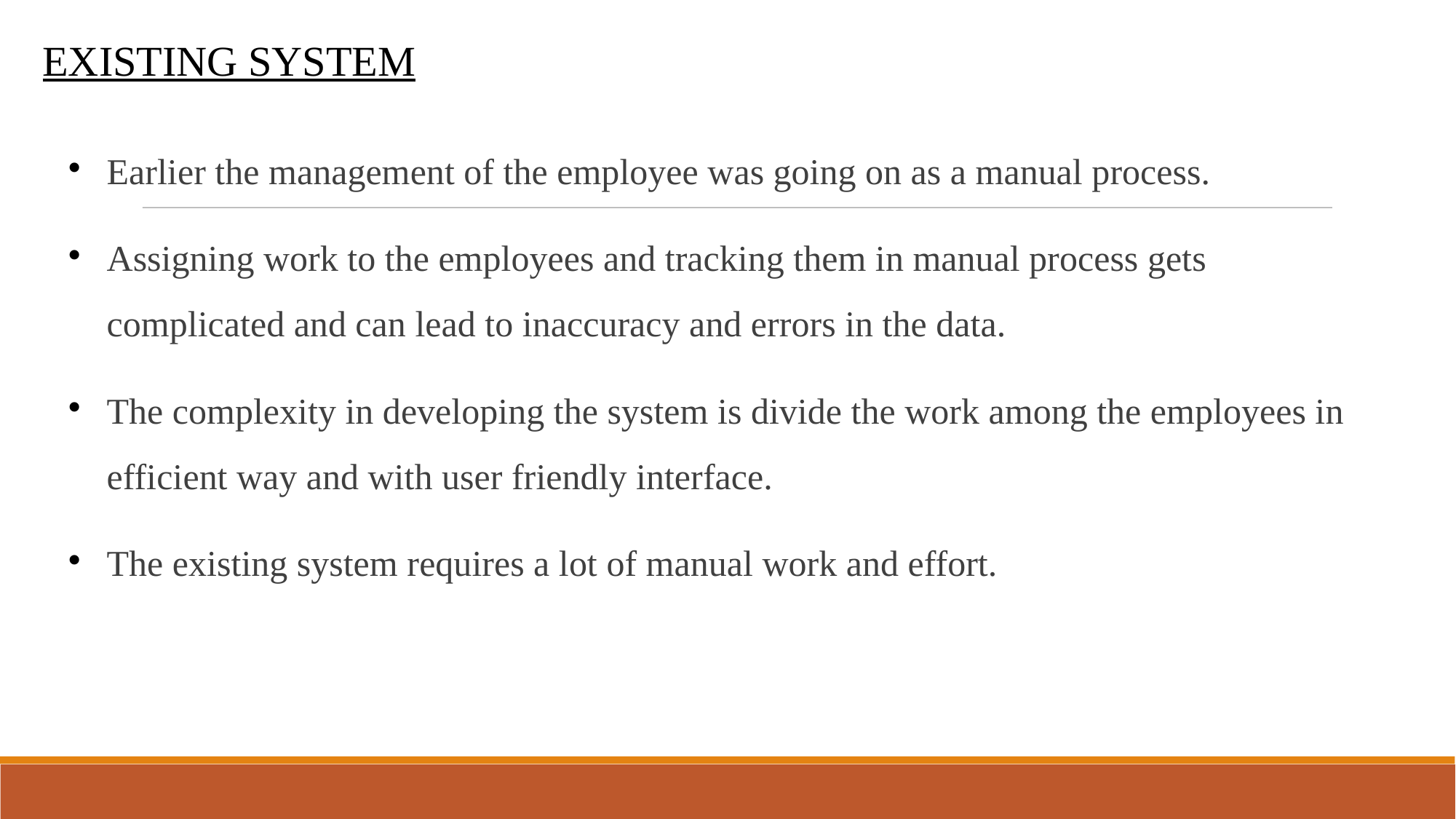

EXISTING SYSTEM
Earlier the management of the employee was going on as a manual process.
Assigning work to the employees and tracking them in manual process gets complicated and can lead to inaccuracy and errors in the data.
The complexity in developing the system is divide the work among the employees in efficient way and with user friendly interface.
The existing system requires a lot of manual work and effort.